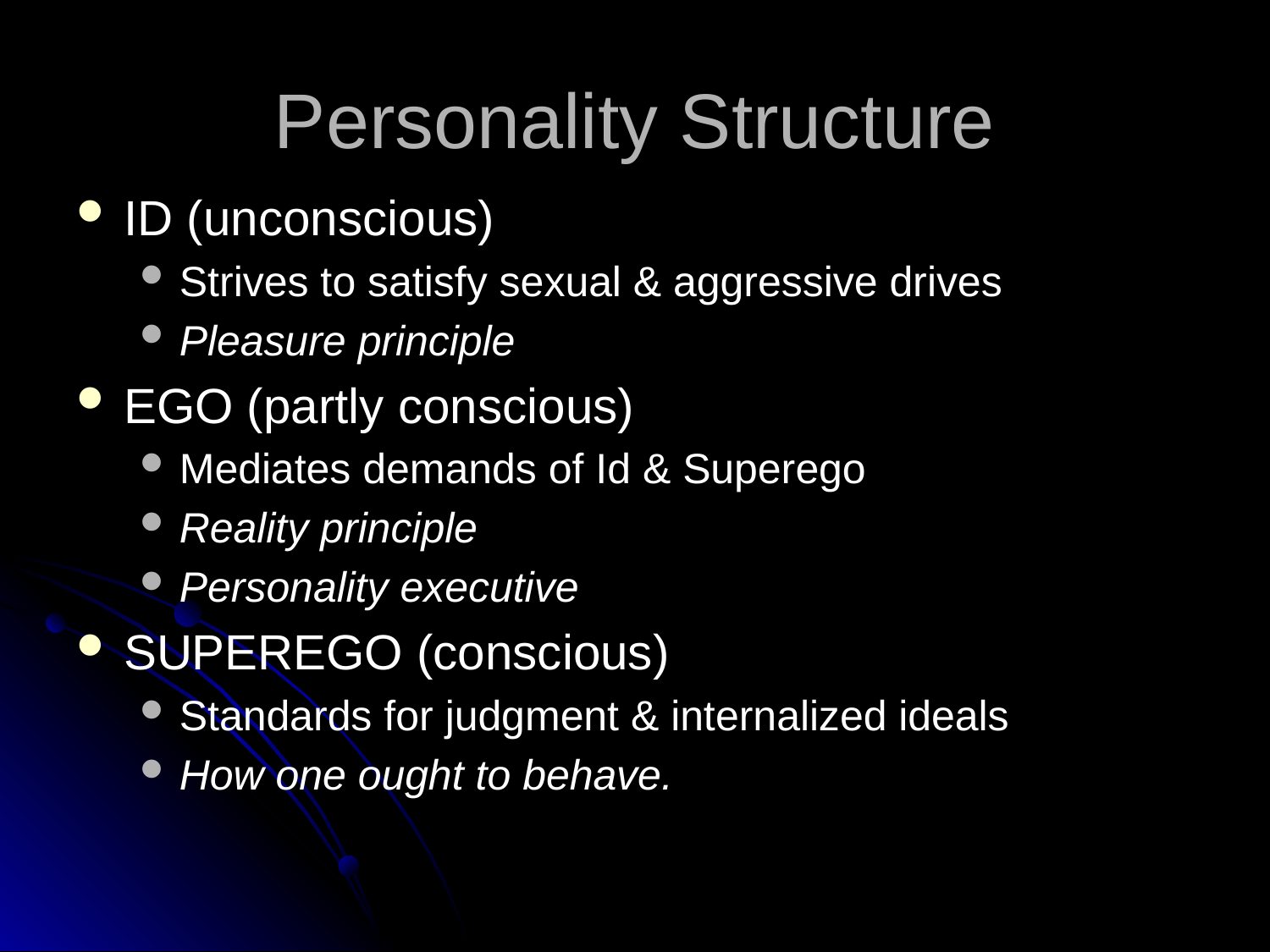

# Personality Structure
ID (unconscious)
Strives to satisfy sexual & aggressive drives
Pleasure principle
EGO (partly conscious)
Mediates demands of Id & Superego
Reality principle
Personality executive
SUPEREGO (conscious)
Standards for judgment & internalized ideals
How one ought to behave.